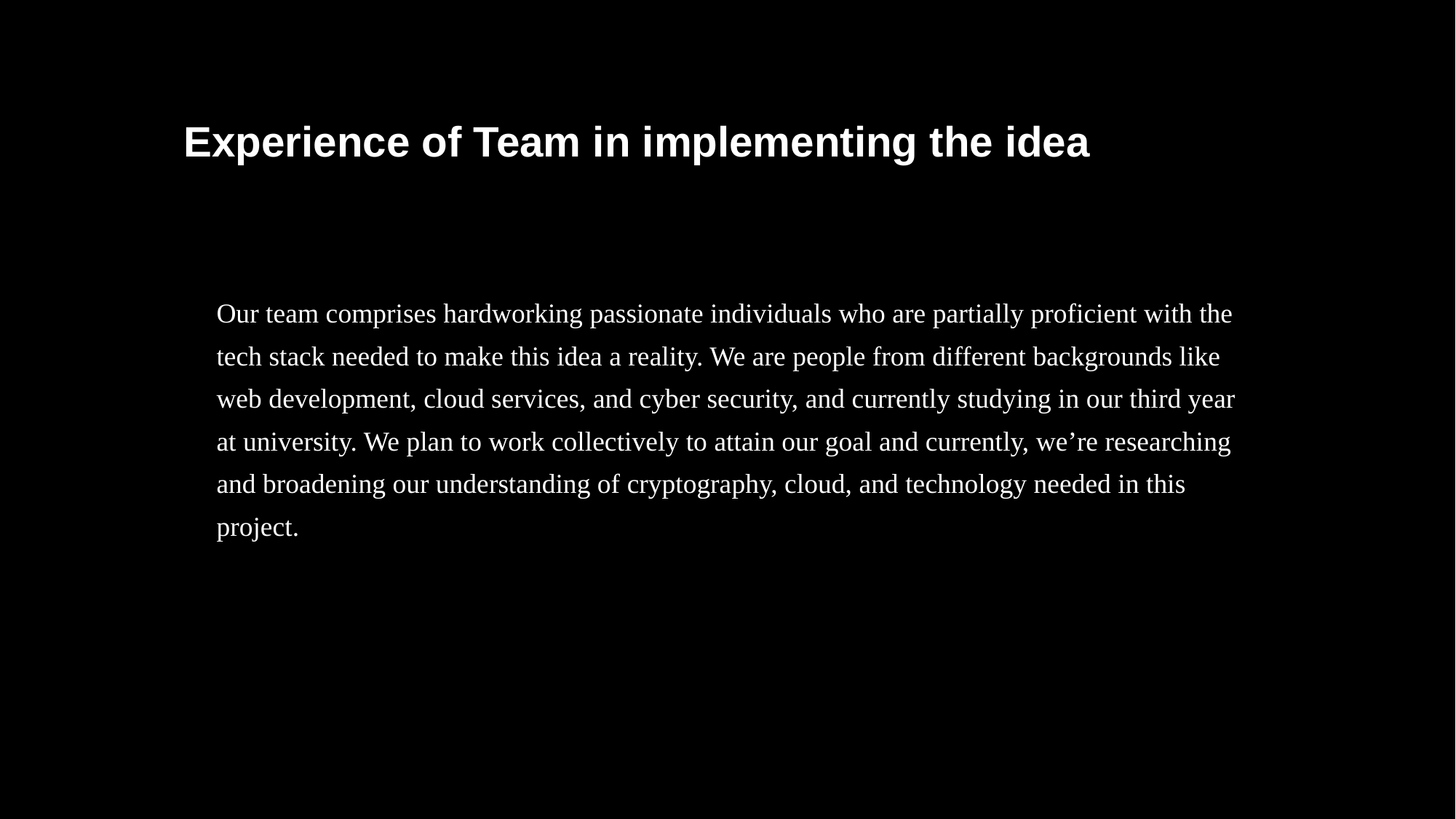

# Experience of Team in implementing the idea
Our team comprises hardworking passionate individuals who are partially proficient with the tech stack needed to make this idea a reality. We are people from different backgrounds like web development, cloud services, and cyber security, and currently studying in our third year at university. We plan to work collectively to attain our goal and currently, we’re researching and broadening our understanding of cryptography, cloud, and technology needed in this project.